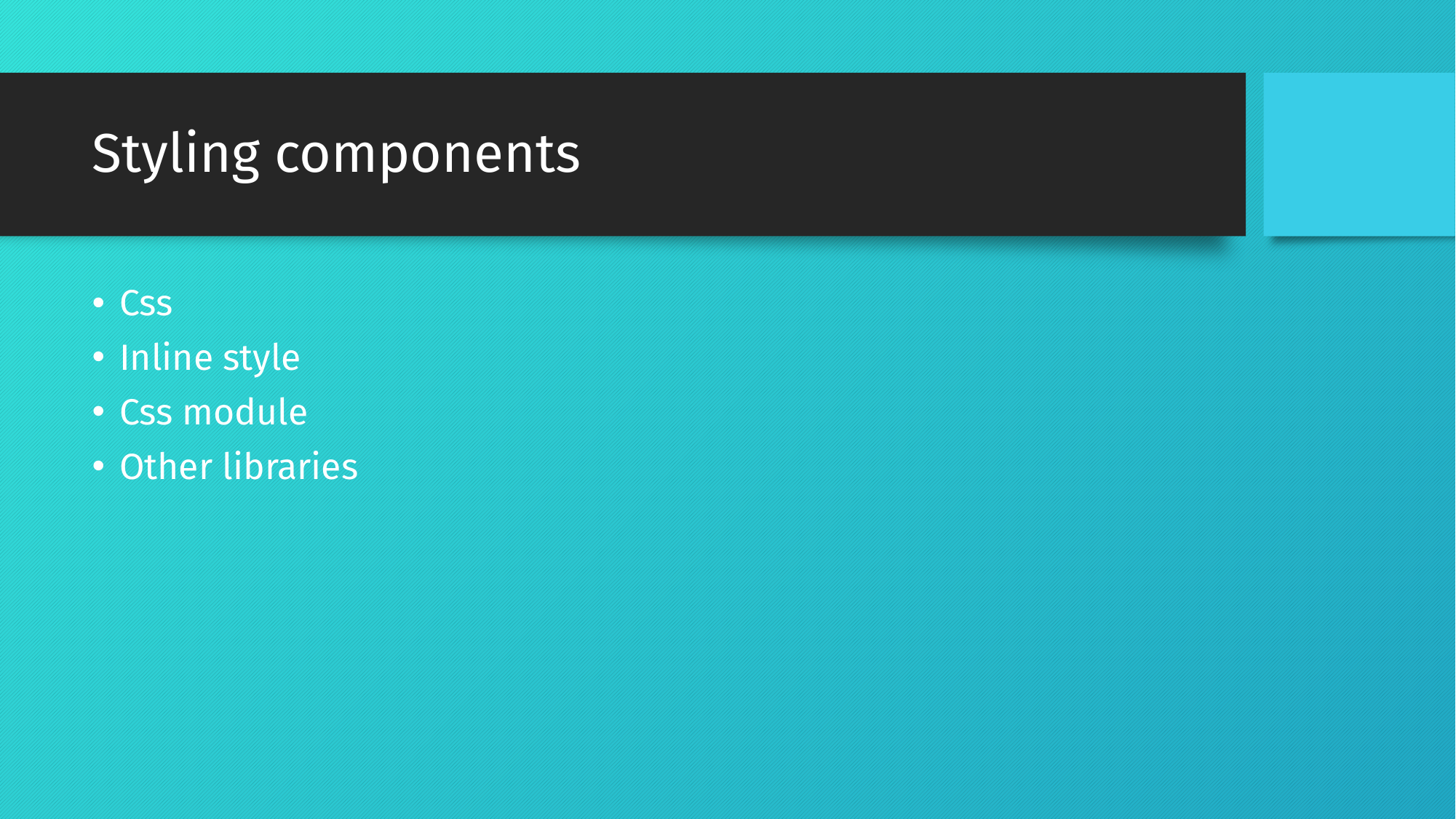

# Styling components
Css
Inline style
Css module
Other libraries